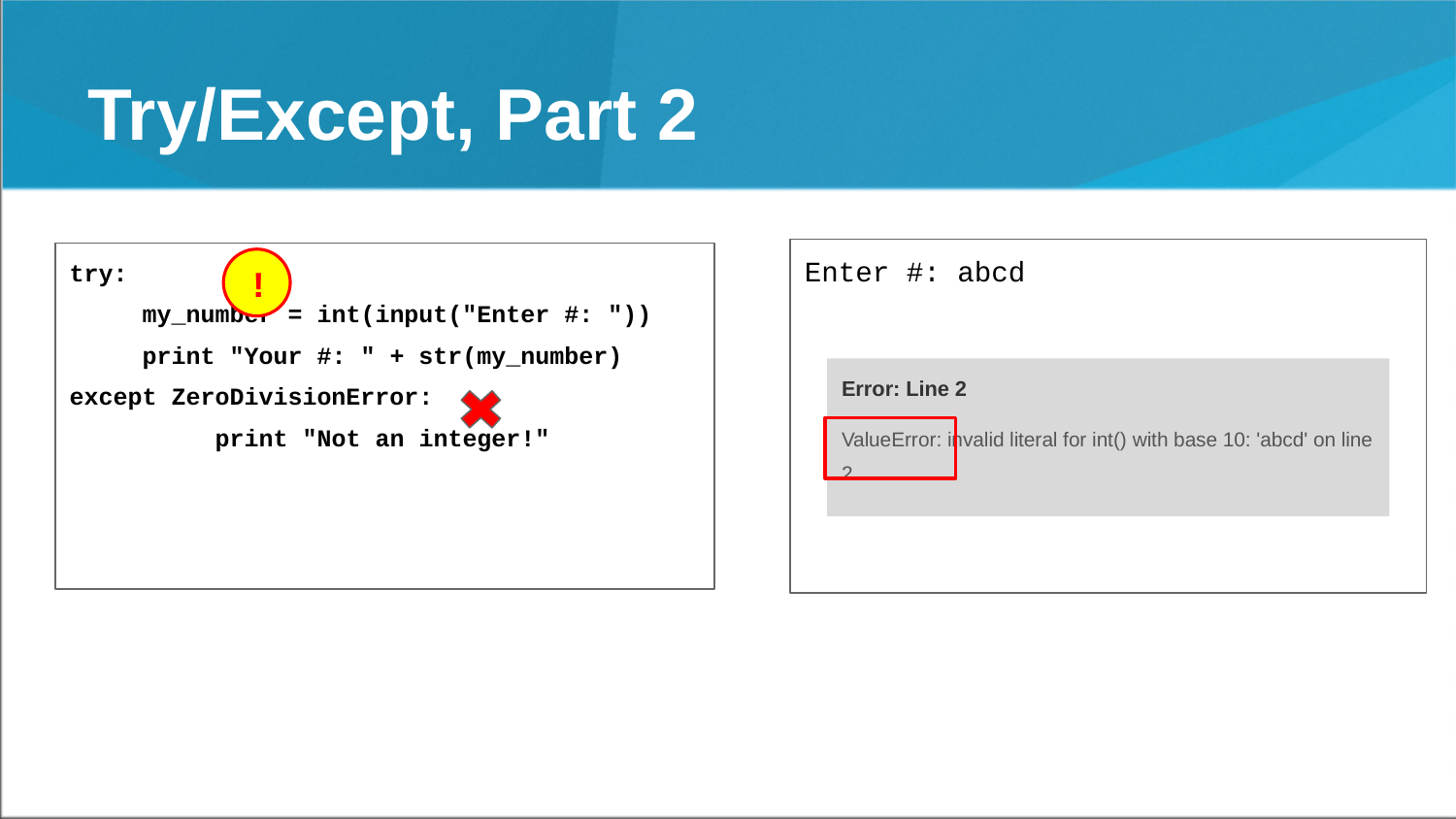

Try/Except, Part 2
Enter #: abcd
try:
my_number = int(input("Enter #: "))
print "Your #: " + str(my_number)
except ZeroDivisionError:
	print "Not an integer!"
!
Error: Line 2
ValueError: invalid literal for int() with base 10: 'abcd' on line 2